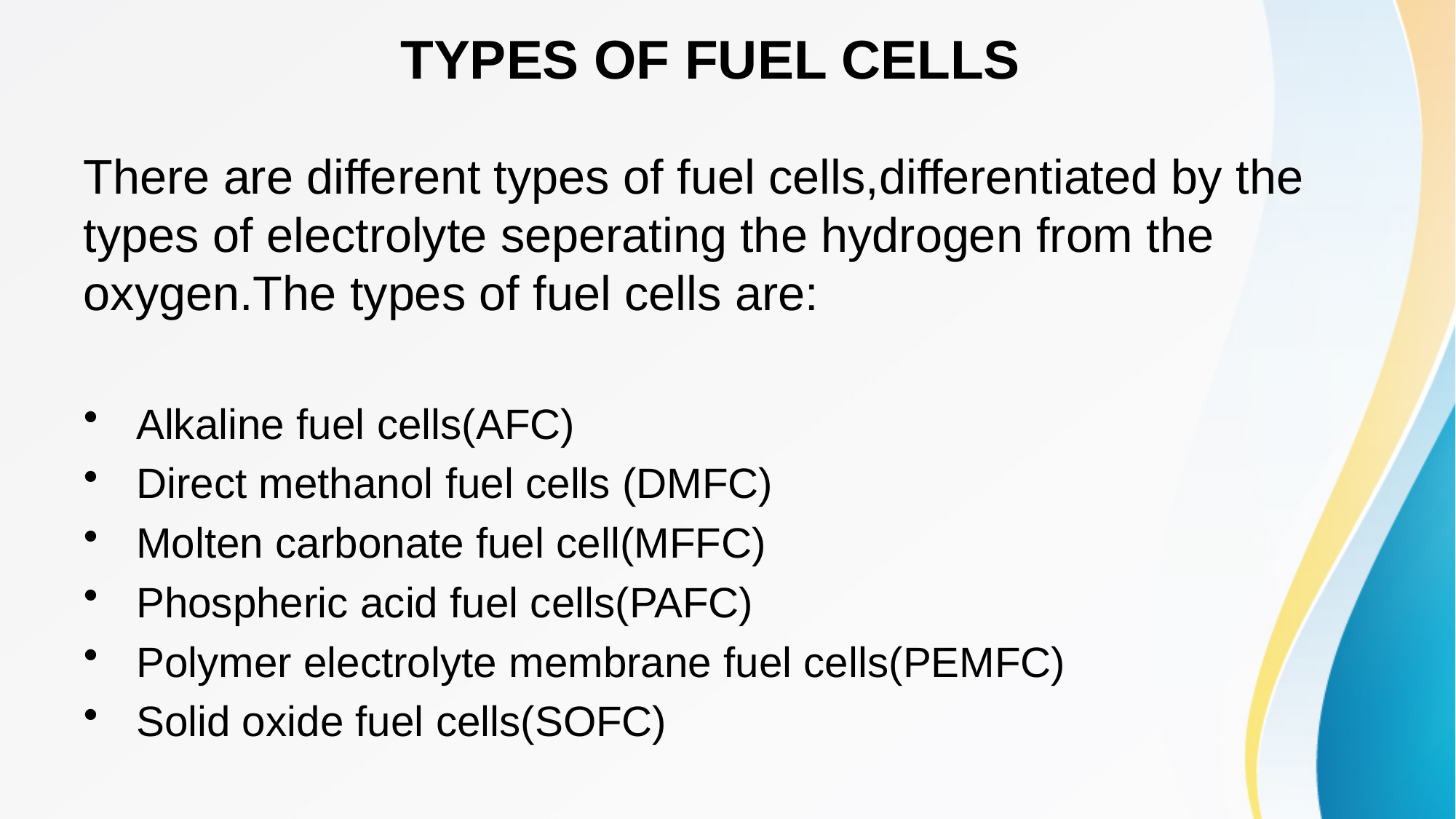

# TYPES OF FUEL CELLS
There are different types of fuel cells,differentiated by the types of electrolyte seperating the hydrogen from the oxygen.The types of fuel cells are:

 Alkaline fuel cells(AFC)
 Direct methanol fuel cells (DMFC)
 Molten carbonate fuel cell(MFFC)
 Phospheric acid fuel cells(PAFC)
 Polymer electrolyte membrane fuel cells(PEMFC)
 Solid oxide fuel cells(SOFC)